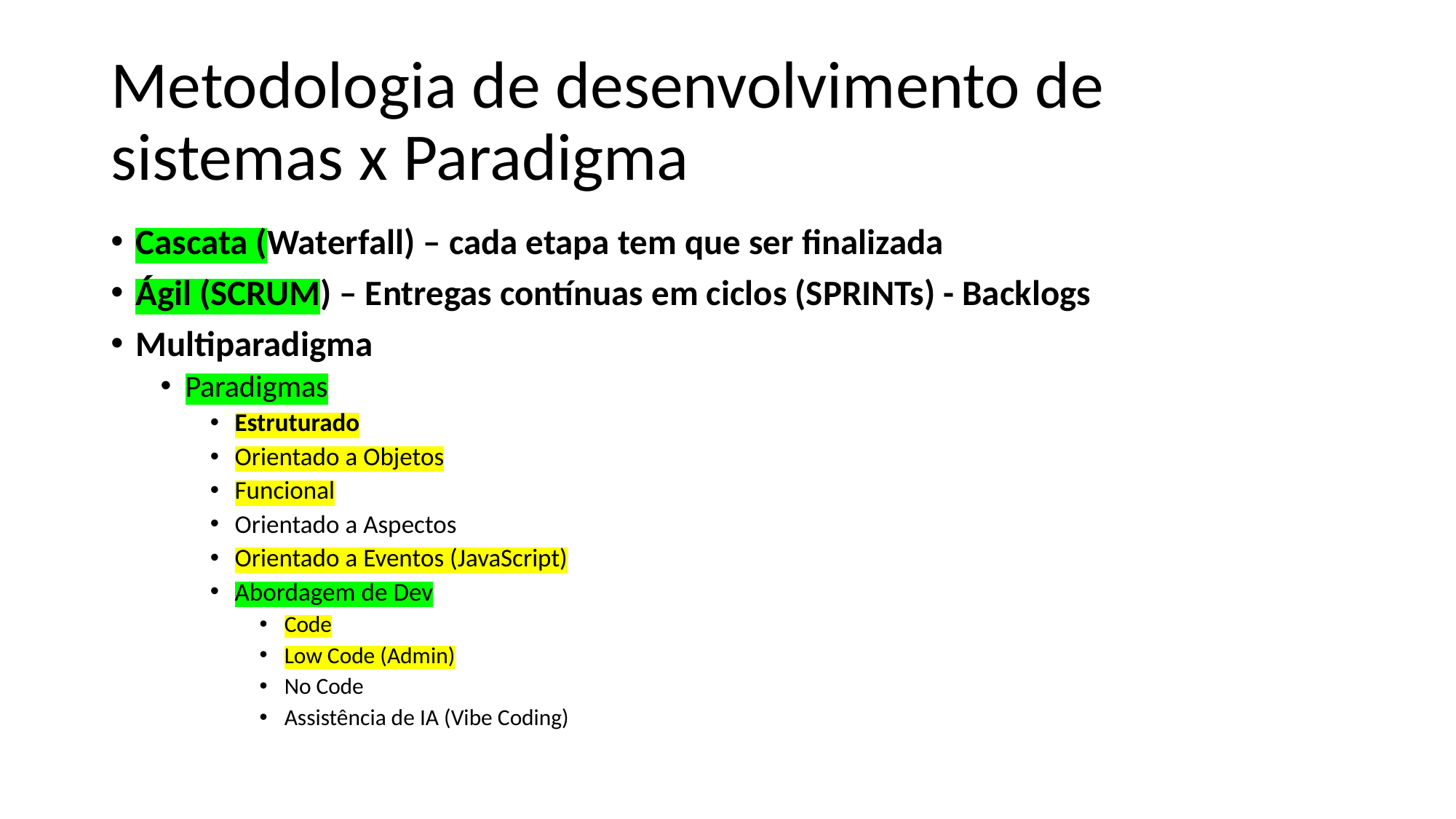

# Metodologia de desenvolvimento de sistemas x Paradigma
Cascata (Waterfall) – cada etapa tem que ser finalizada
Ágil (SCRUM) – Entregas contínuas em ciclos (SPRINTs) - Backlogs
Multiparadigma
Paradigmas
Estruturado
Orientado a Objetos
Funcional
Orientado a Aspectos
Orientado a Eventos (JavaScript)
Abordagem de Dev
Code
Low Code (Admin)
No Code
Assistência de IA (Vibe Coding)